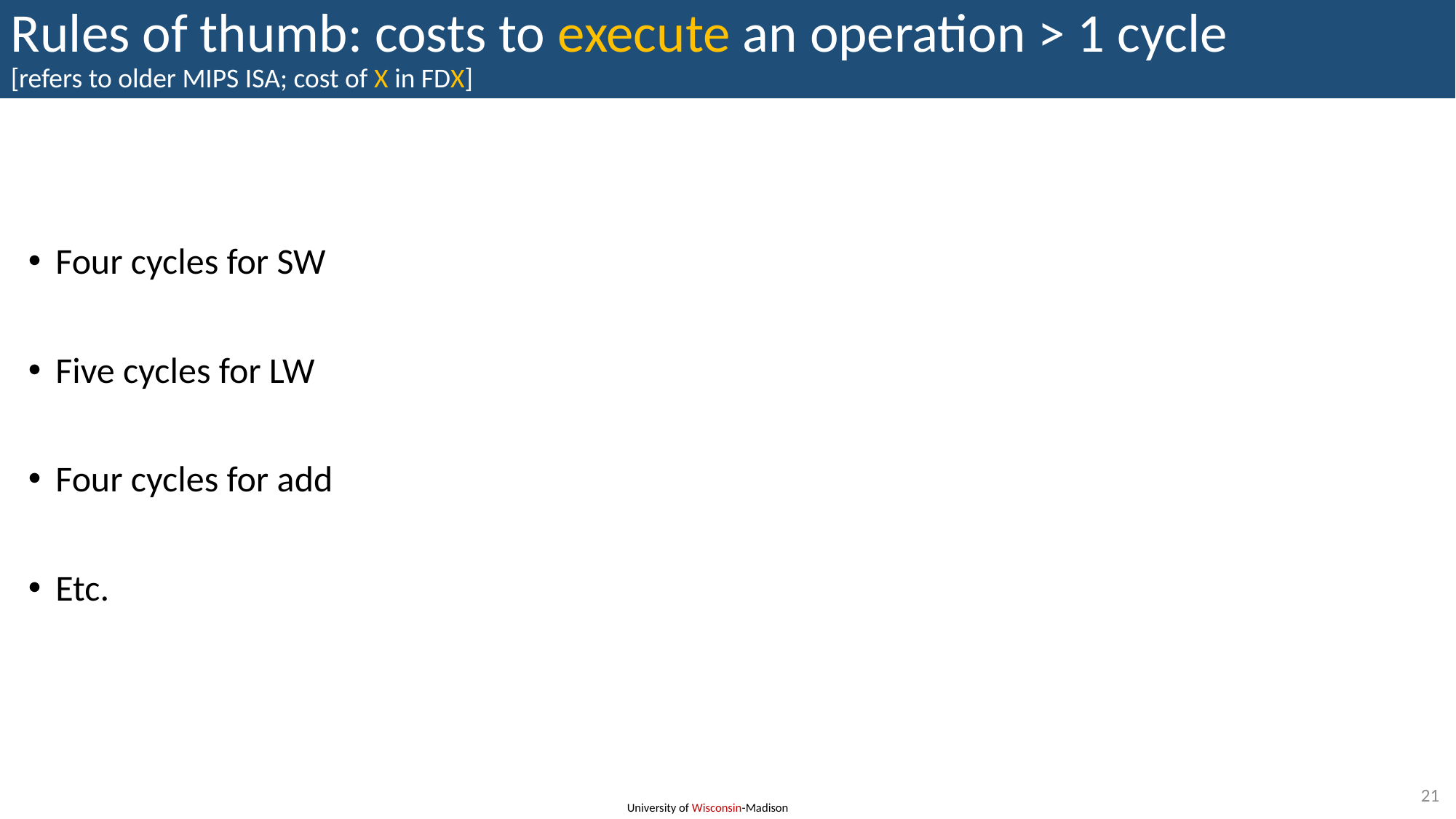

Rules of thumb: costs to execute an operation > 1 cycle
[refers to older MIPS ISA; cost of X in FDX]

Four cycles for SW

Five cycles for LW

Four cycles for add

Etc.
21